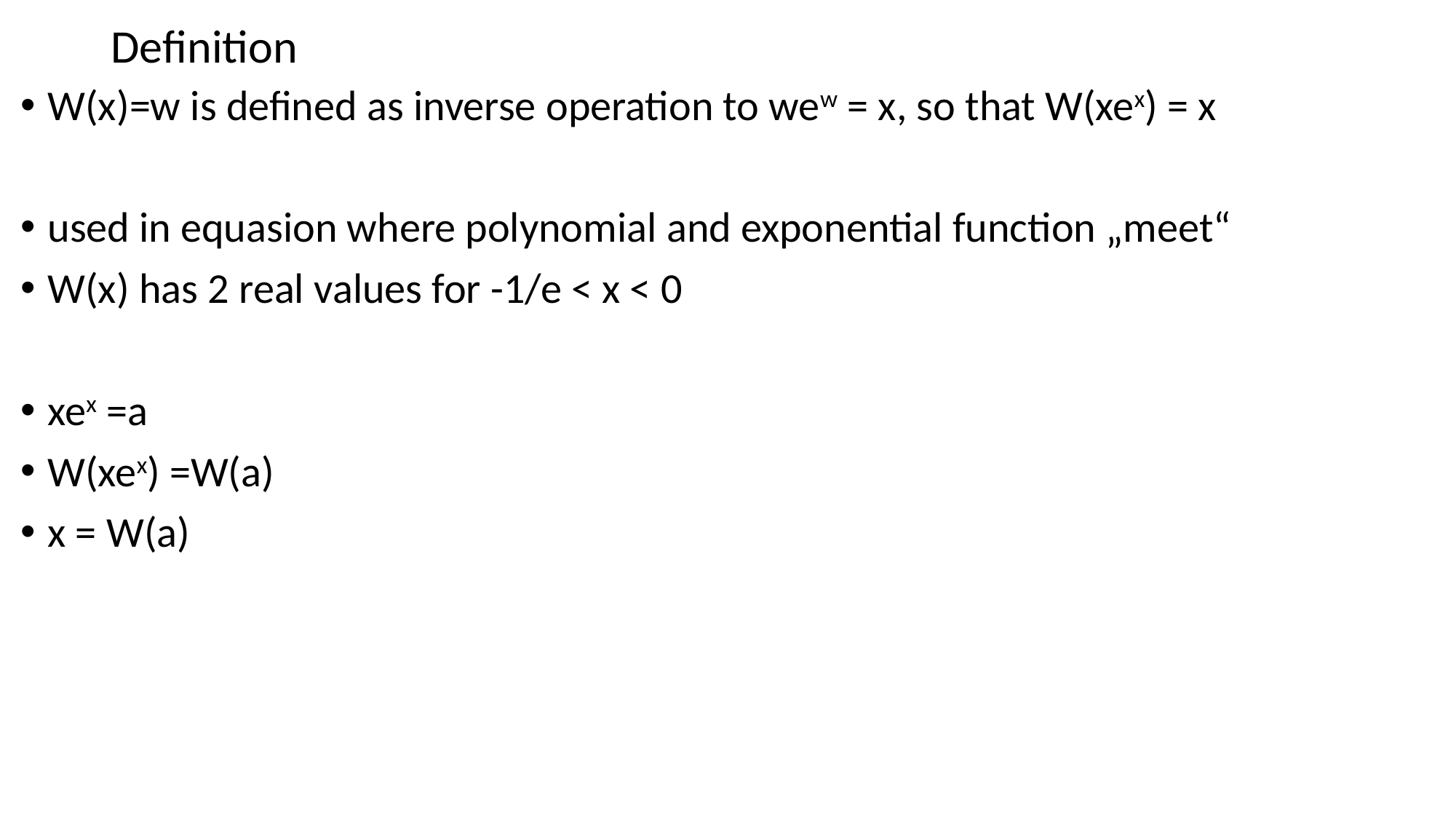

# Definition
W(x)=w is defined as inverse operation to wew = x, so that W(xex) = x

used in equasion where polynomial and exponential function „meet“
W(x) has 2 real values for -1/e < x < 0

xex =a
W(xex) =W(a)
x = W(a)